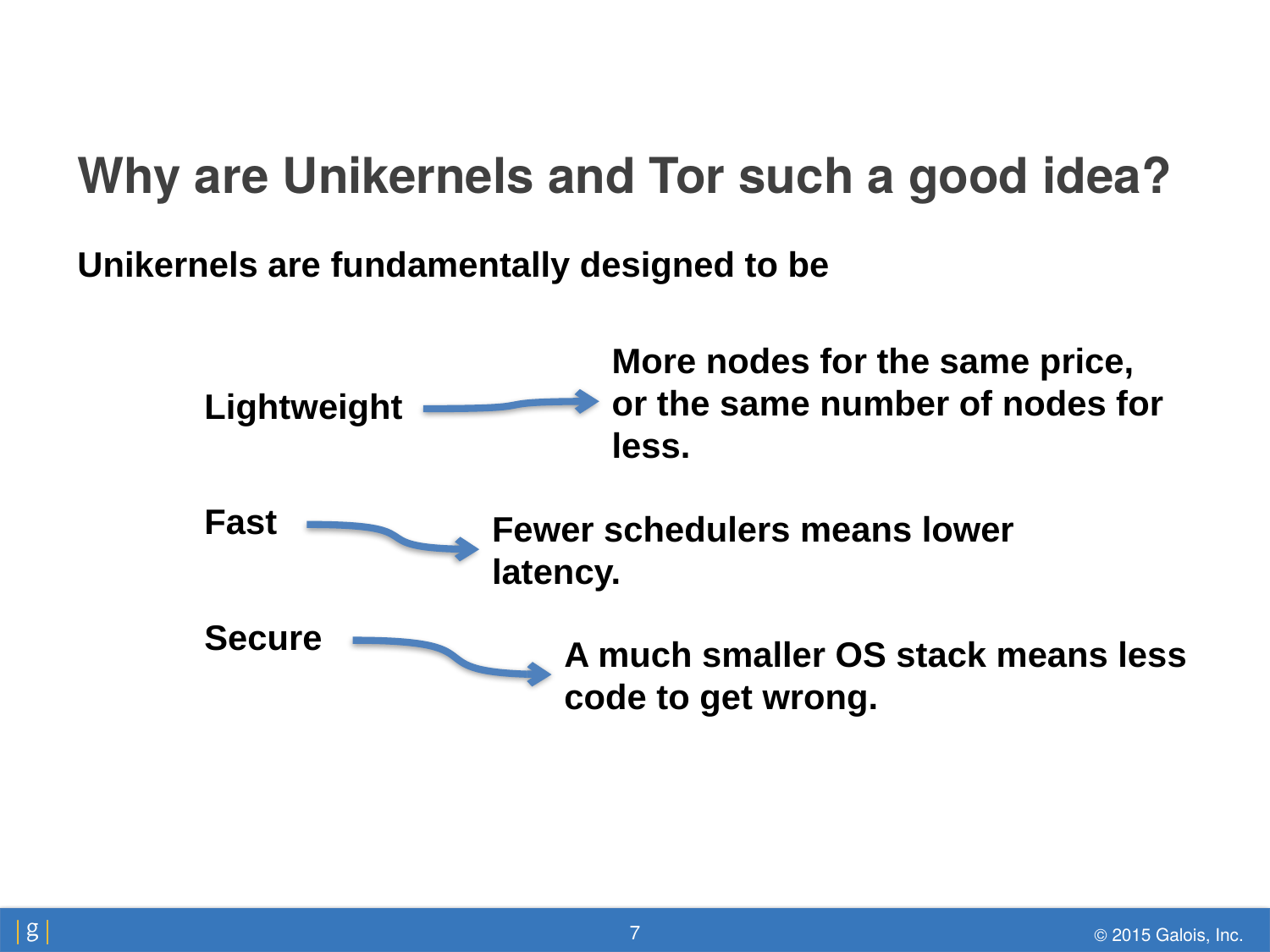

# Why are Unikernels and Tor such a good idea?
Unikernels are fundamentally designed to be
More nodes for the same price, or the same number of nodes for less.
Lightweight
Fast
Fewer schedulers means lower latency.
Secure
A much smaller OS stack means less code to get wrong.